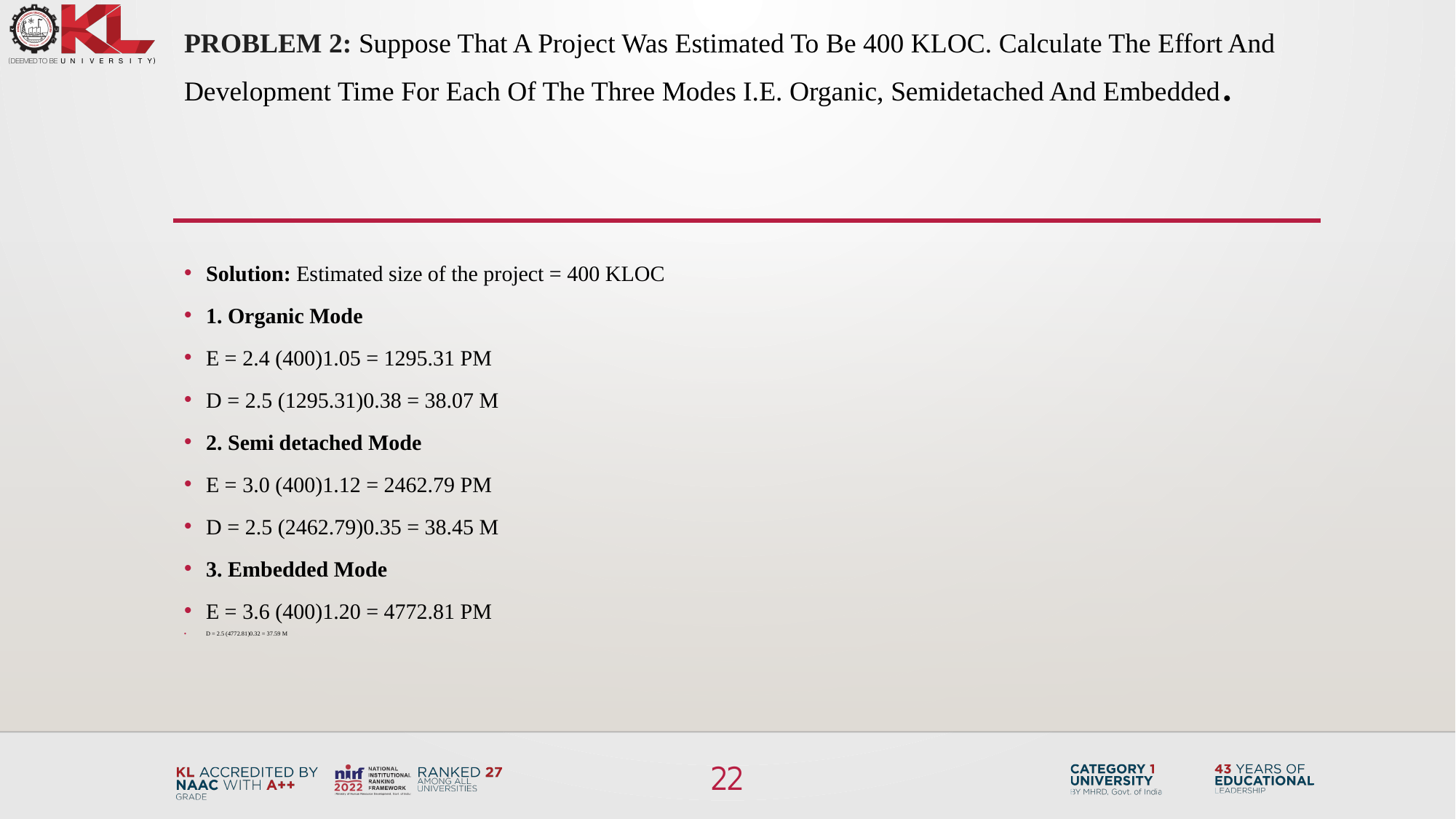

# Problem 2: Suppose That A Project Was Estimated To Be 400 KLOC. Calculate The Effort And Development Time For Each Of The Three Modes I.E. Organic, Semidetached And Embedded.
Solution: Estimated size of the project = 400 KLOC
1. Organic Mode
E = 2.4 (400)1.05 = 1295.31 PM
D = 2.5 (1295.31)0.38 = 38.07 M
2. Semi detached Mode
E = 3.0 (400)1.12 = 2462.79 PM
D = 2.5 (2462.79)0.35 = 38.45 M
3. Embedded Mode
E = 3.6 (400)1.20 = 4772.81 PM
D = 2.5 (4772.81)0.32 = 37.59 M
22